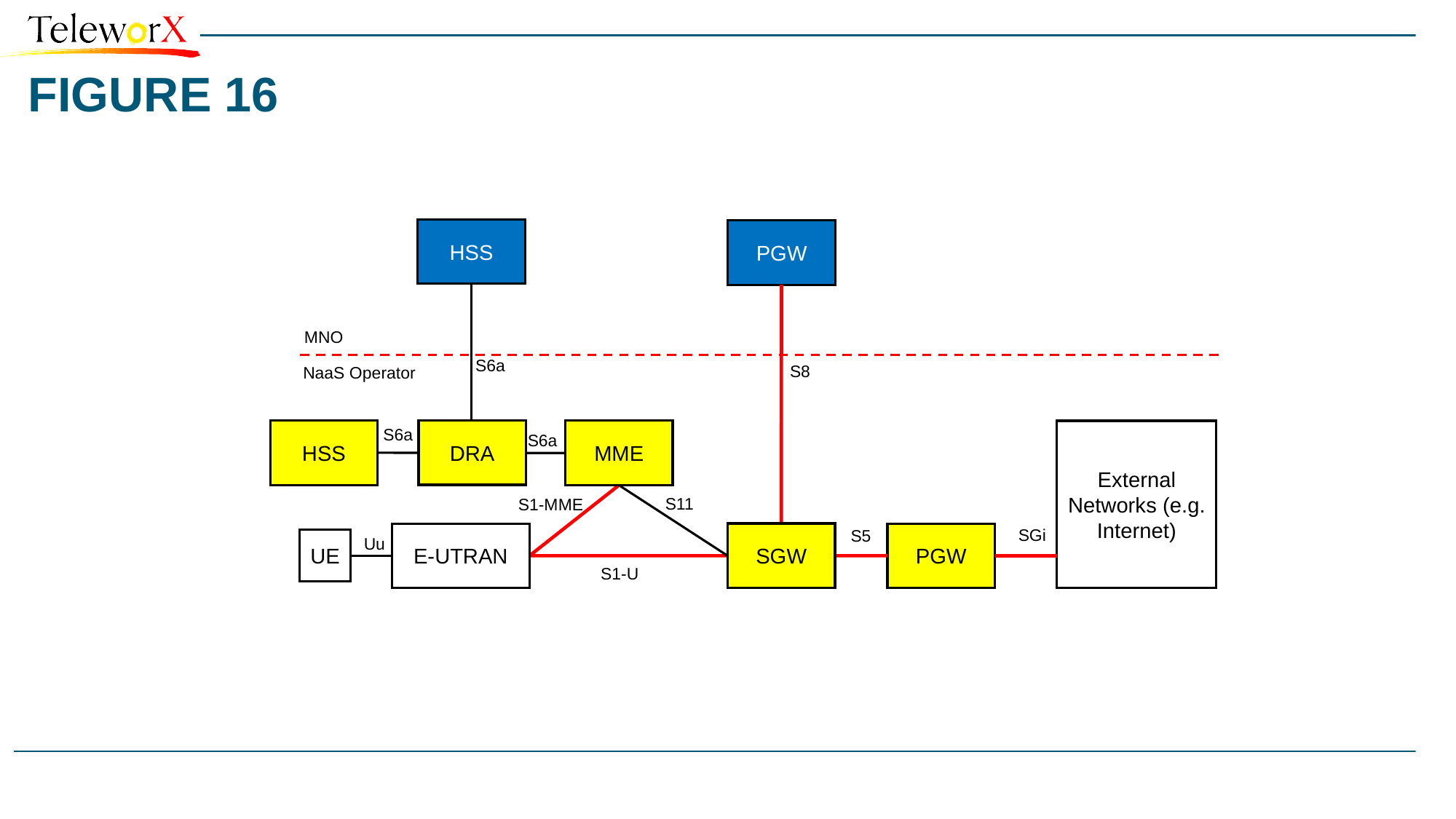

# FIGURE 16
HSS
PGW
MNO
S6a
S8
NaaS Operator
S6a
DRA
HSS
MME
External Networks (e.g. Internet)
S6a
S11
S1-MME
SGi
S5
SGW
E-UTRAN
PGW
Uu
UE
S1-U